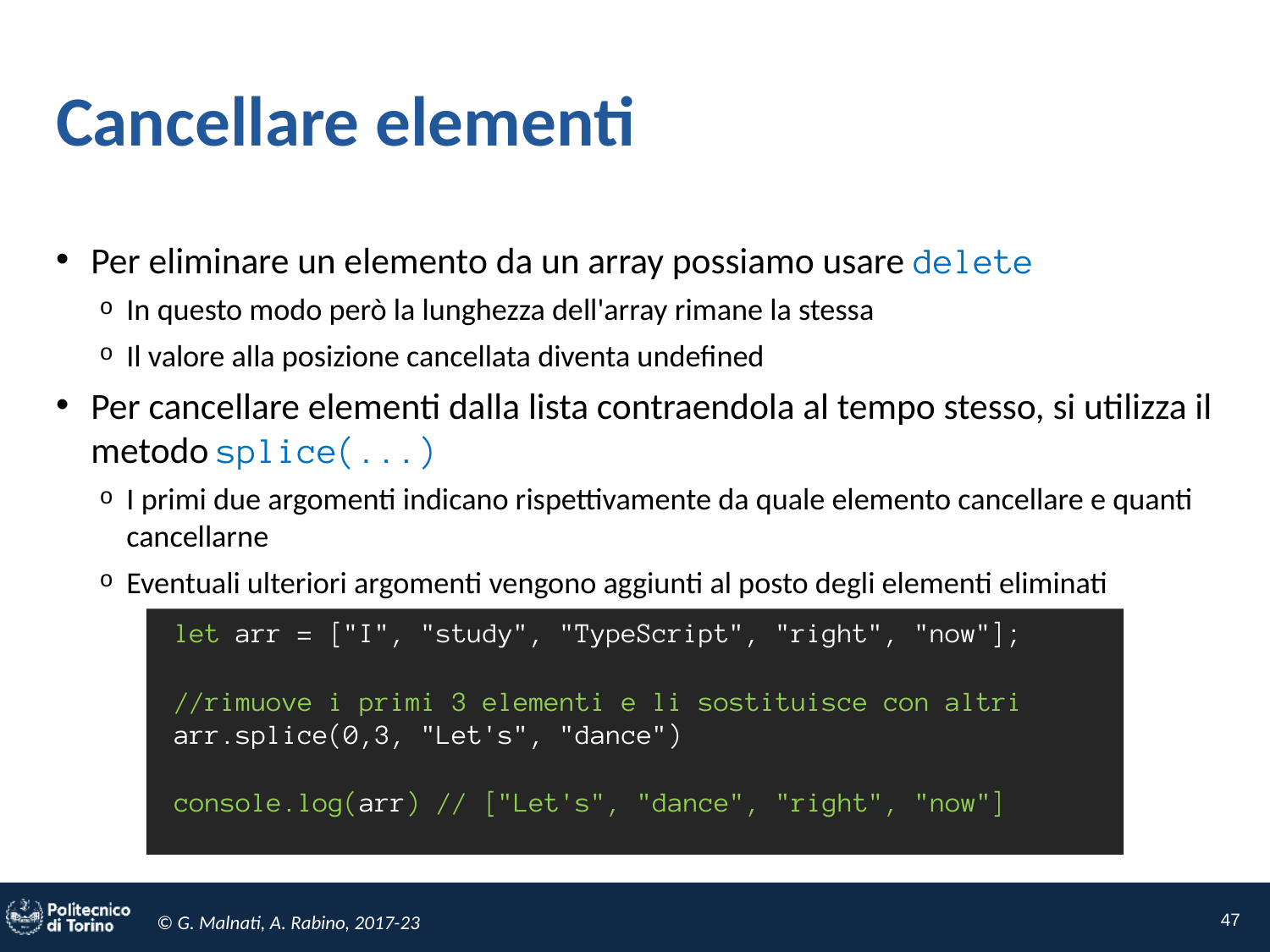

# Cancellare elementi
Per eliminare un elemento da un array possiamo usare delete
In questo modo però la lunghezza dell'array rimane la stessa
Il valore alla posizione cancellata diventa undefined
Per cancellare elementi dalla lista contraendola al tempo stesso, si utilizza il metodo splice(...)
I primi due argomenti indicano rispettivamente da quale elemento cancellare e quanti cancellarne
Eventuali ulteriori argomenti vengono aggiunti al posto degli elementi eliminati
 let arr = ["I", "study", "TypeScript", "right", "now"];

 //rimuove i primi 3 elementi e li sostituisce con altri
 arr.splice(0,3, "Let's", "dance")

 console.log(arr) // ["Let's", "dance", "right", "now"]

47